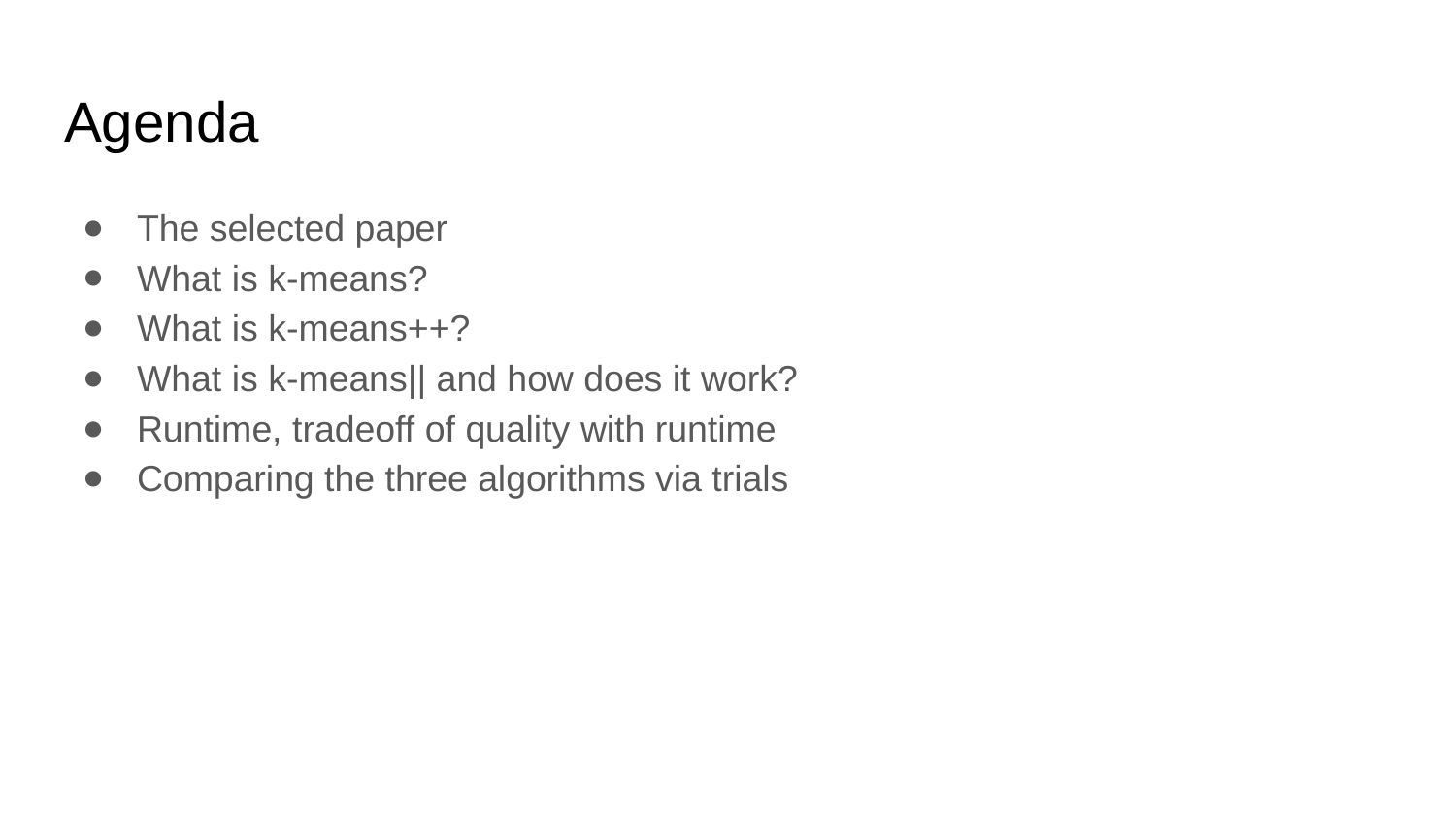

# Agenda
The selected paper
What is k-means?
What is k-means++?
What is k-means|| and how does it work?
Runtime, tradeoff of quality with runtime
Comparing the three algorithms via trials